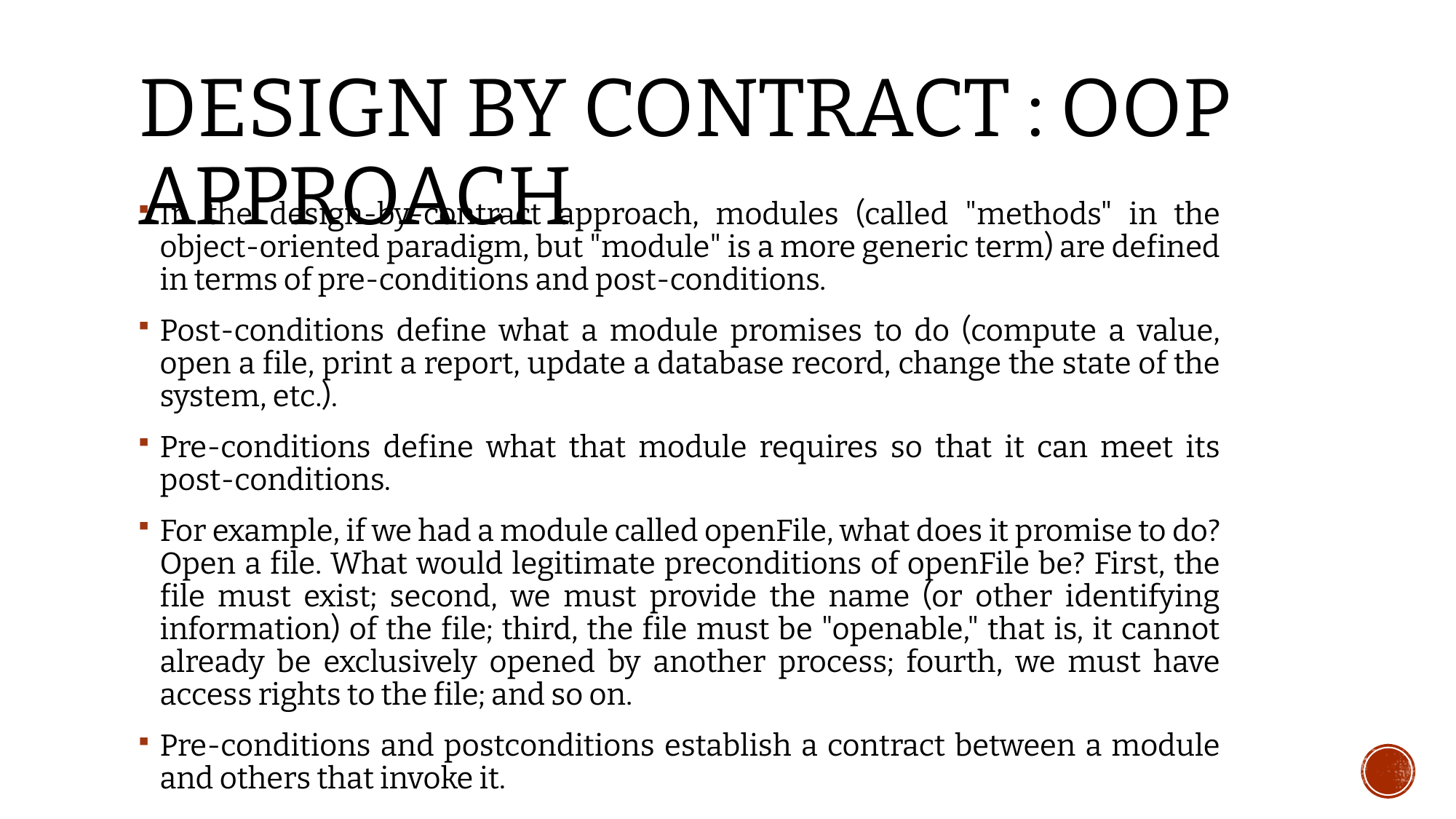

# Design by contract : OOP approach
In the design-by-contract approach, modules (called "methods" in the object-oriented paradigm, but "module" is a more generic term) are defined in terms of pre-conditions and post-conditions.
Post-conditions define what a module promises to do (compute a value, open a file, print a report, update a database record, change the state of the system, etc.).
Pre-conditions define what that module requires so that it can meet its post-conditions.
For example, if we had a module called openFile, what does it promise to do? Open a file. What would legitimate preconditions of openFile be? First, the file must exist; second, we must provide the name (or other identifying information) of the file; third, the file must be "openable," that is, it cannot already be exclusively opened by another process; fourth, we must have access rights to the file; and so on.
Pre-conditions and postconditions establish a contract between a module and others that invoke it.